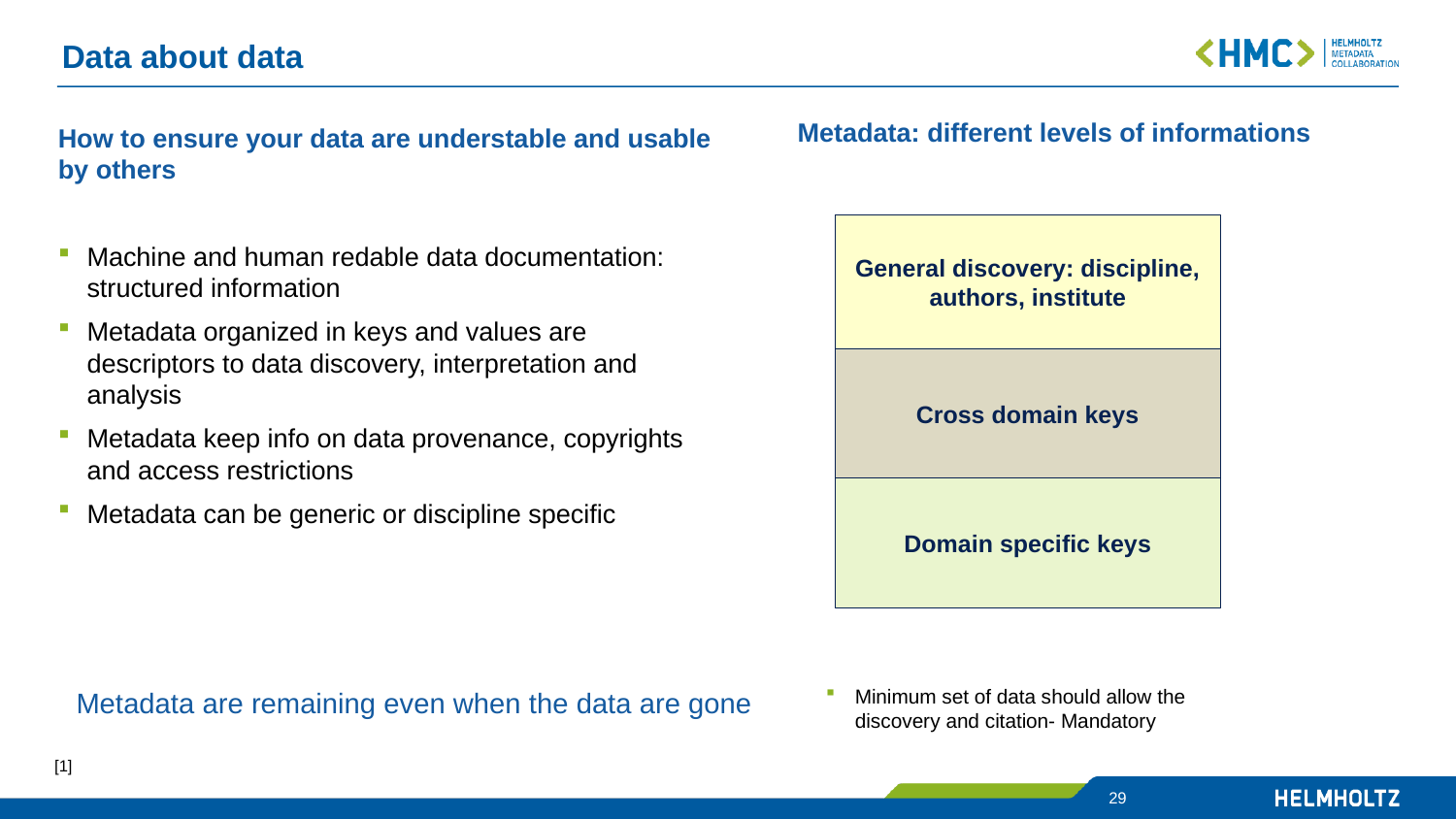

Data about data
         Metadata: different levels of informations

How to ensure your data are understable and usable by others

Machine and human redable data documentation: structured information
Metadata organized in keys and values are descriptors to data discovery, interpretation and analysis
Metadata keep info on data provenance, copyrights and access restrictions
Metadata can be generic or discipline specific
General discovery: discipline, authors, institute
Cross domain keys
Domain specific keys
Metadata are remaining even when the data are gone
Minimum set of data should allow the discovery and citation- Mandatory
[1]
29